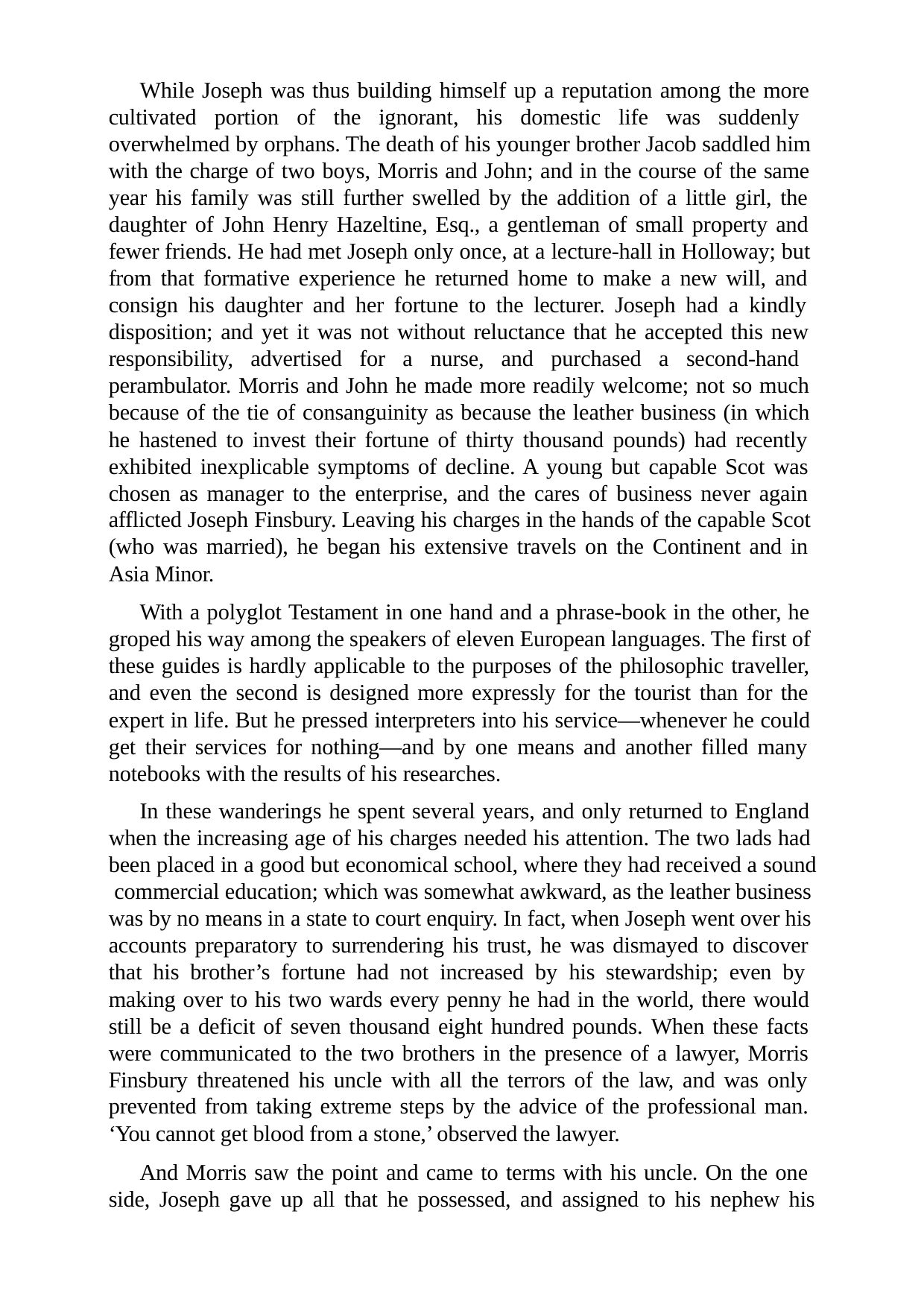

While Joseph was thus building himself up a reputation among the more  cultivated portion of the ignorant, his domestic life was suddenly  overwhelmed by orphans. The death of his younger brother Jacob saddled him  with the charge of two boys, Morris and John; and in the course of the same  year his family was still further swelled by the addition of a little girl, the  daughter of John Henry Hazeltine, Esq., a gentleman of small property and  fewer friends. He had met Joseph only once, at a lecture-hall in Holloway; but  from that formative experience he returned home to make a new will, and  consign his daughter and her fortune to the lecturer. Joseph had a kindly  disposition; and yet it was not without reluctance that he accepted this new  responsibility, advertised for a nurse, and purchased a second-hand  perambulator. Morris and John he made more readily welcome; not so much  because of the tie of consanguinity as because the leather business (in which  he hastened to invest their fortune of thirty thousand pounds) had recently  exhibited inexplicable symptoms of decline. A young but capable Scot was  chosen as manager to the enterprise, and the cares of business never again  afflicted Joseph Finsbury. Leaving his charges in the hands of the capable Scot  (who was married), he began his extensive travels on the Continent and in  Asia Minor.
With a polyglot Testament in one hand and a phrase-book in the other, he  groped his way among the speakers of eleven European languages. The first of  these guides is hardly applicable to the purposes of the philosophic traveller,  and even the second is designed more expressly for the tourist than for the  expert in life. But he pressed interpreters into his service—whenever he could  get their services for nothing—and by one means and another filled many  notebooks with the results of his researches.
In these wanderings he spent several years, and only returned to England  when the increasing age of his charges needed his attention. The two lads had  been placed in a good but economical school, where they had received a sound  commercial education; which was somewhat awkward, as the leather business  was by no means in a state to court enquiry. In fact, when Joseph went over his  accounts preparatory to surrendering his trust, he was dismayed to discover  that his brother’s fortune had not increased by his stewardship; even by  making over to his two wards every penny he had in the world, there would  still be a deficit of seven thousand eight hundred pounds. When these facts  were communicated to the two brothers in the presence of a lawyer, Morris  Finsbury threatened his uncle with all the terrors of the law, and was only  prevented from taking extreme steps by the advice of the professional man.  ‘You cannot get blood from a stone,’ observed the lawyer.
And Morris saw the point and came to terms with his uncle. On the one  side, Joseph gave up all that he possessed, and assigned to his nephew his